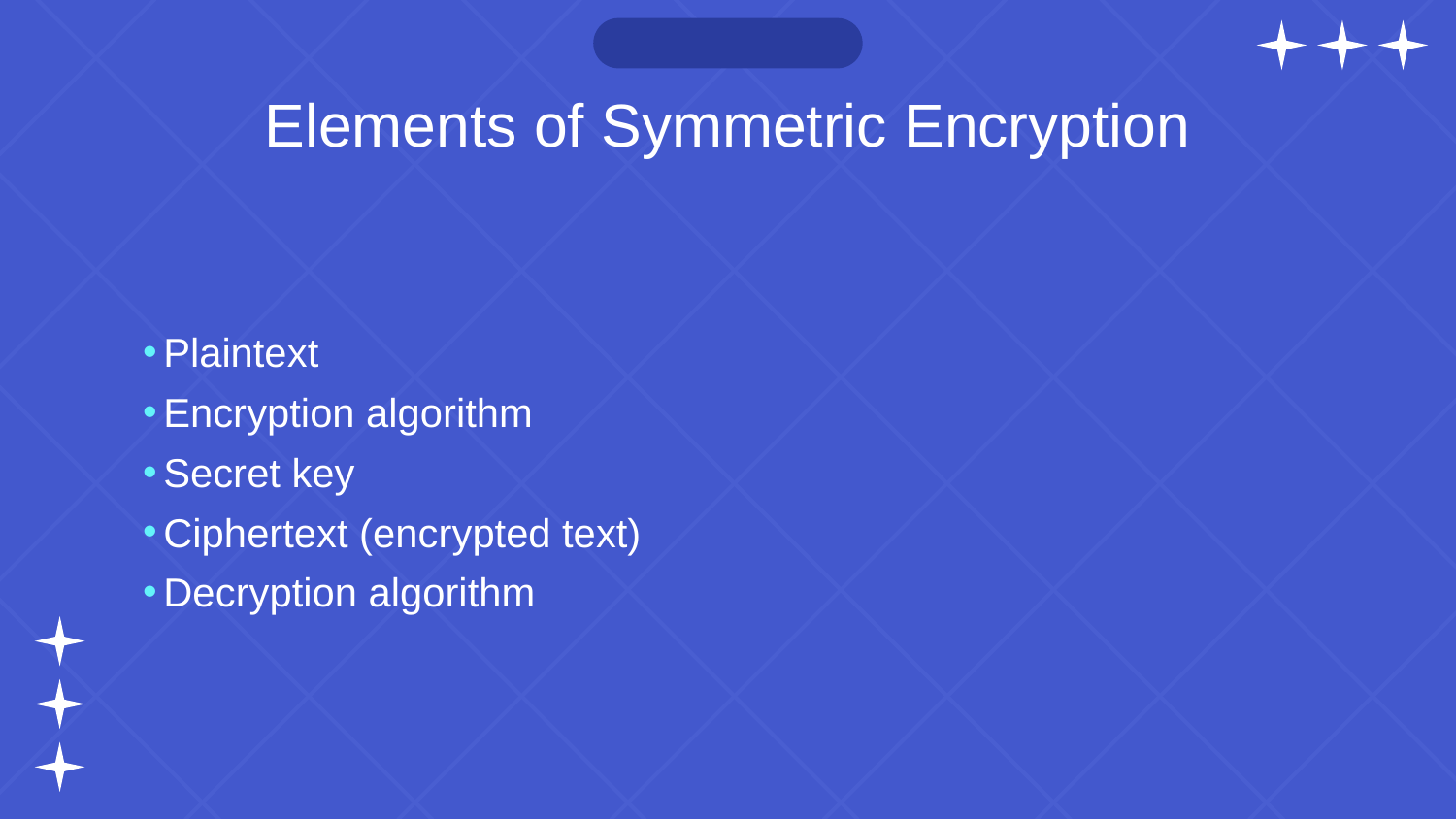

# Elements of Symmetric Encryption
Plaintext
Encryption algorithm
Secret key
Ciphertext (encrypted text)
Decryption algorithm